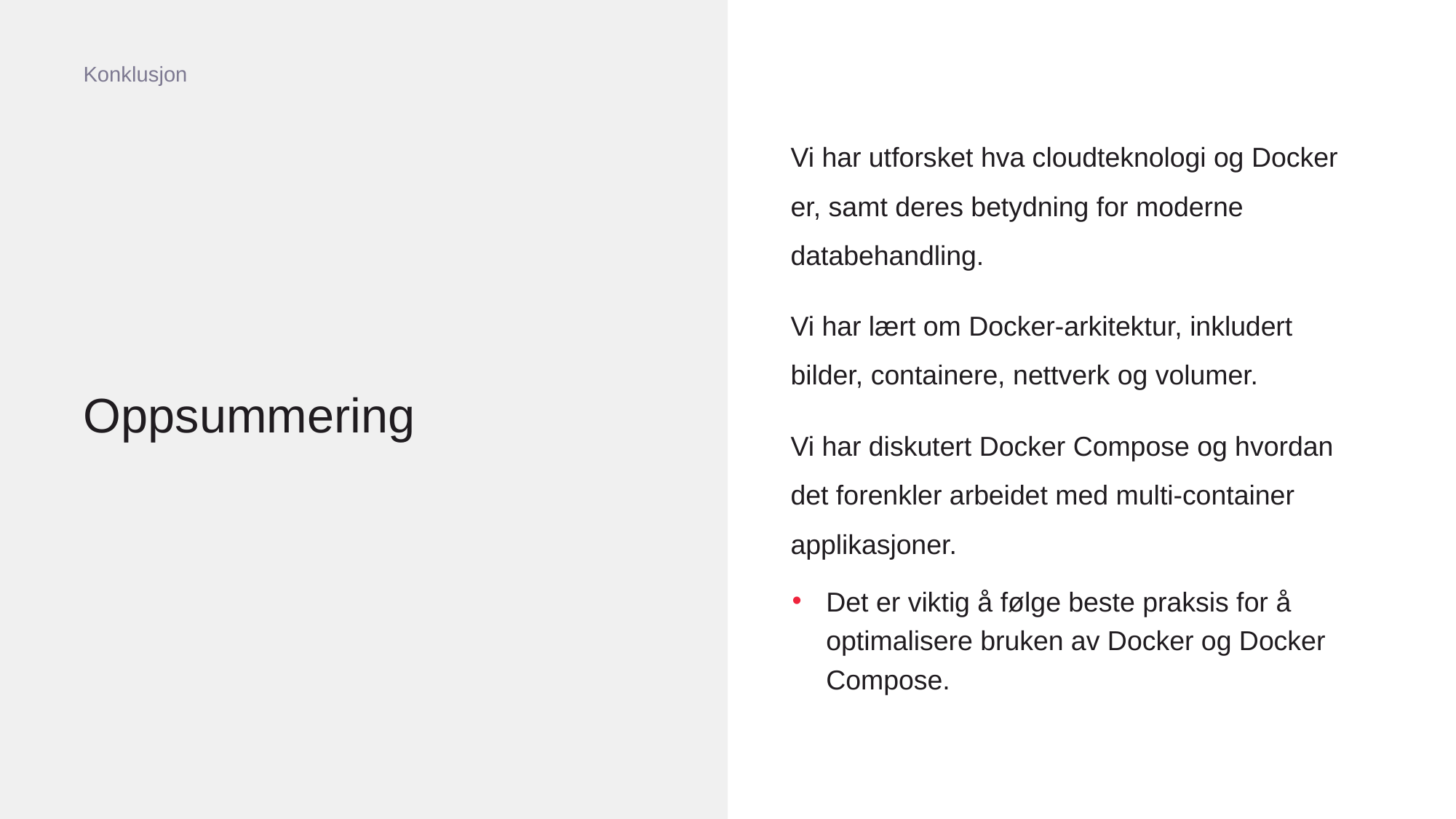

Vi har utforsket hva cloudteknologi og Docker er, samt deres betydning for moderne databehandling.
Vi har lært om Docker-arkitektur, inkludert bilder, containere, nettverk og volumer.
Vi har diskutert Docker Compose og hvordan det forenkler arbeidet med multi-container applikasjoner.
Det er viktig å følge beste praksis for å optimalisere bruken av Docker og Docker Compose.
Konklusjon
# Oppsummering